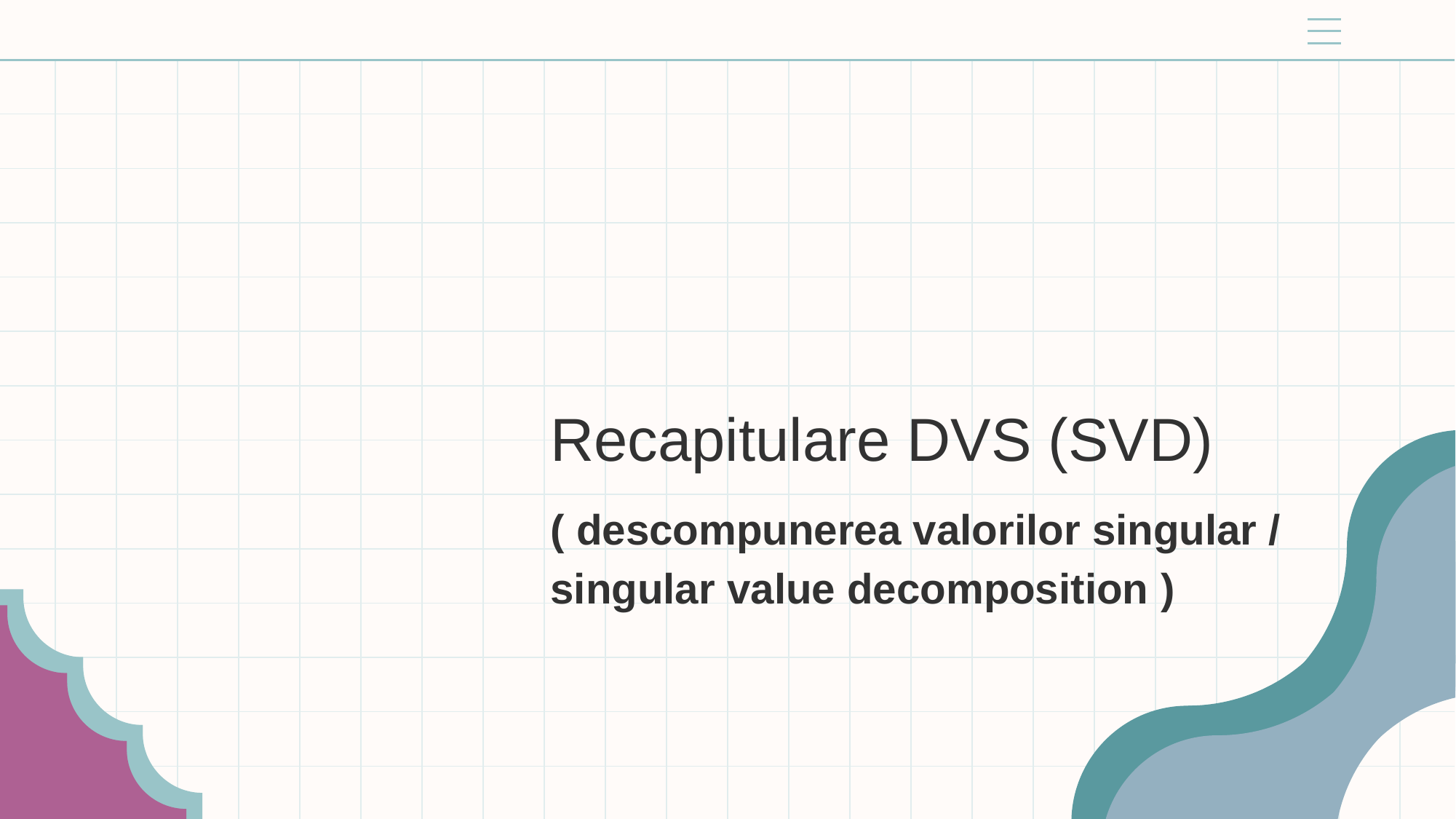

Recapitulare DVS (SVD)
( descompunerea valorilor singular /
singular value decomposition )